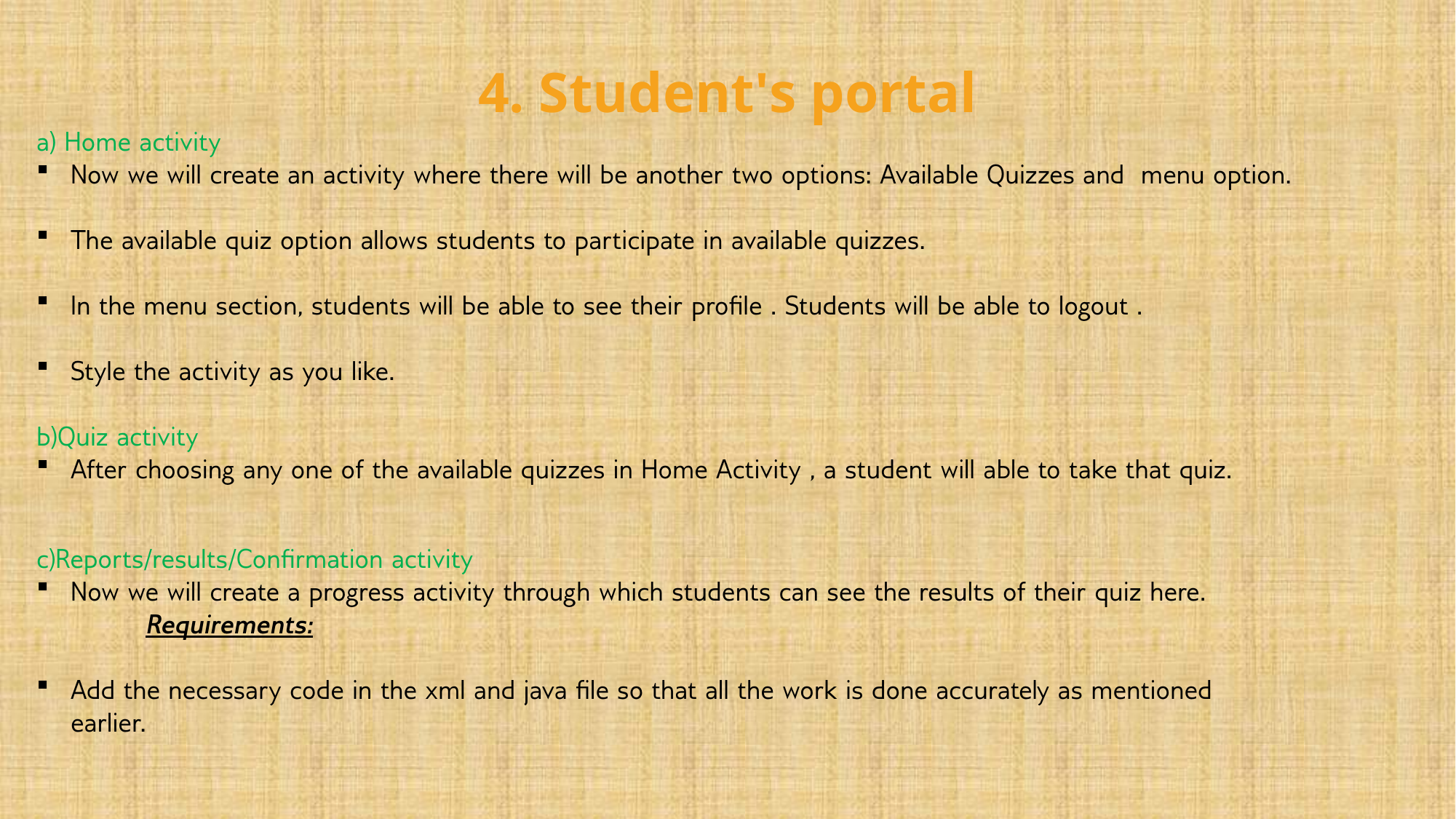

4. Student's portal
a) Home activity
Now we will create an activity where there will be another two options: Available Quizzes and  menu option.

The available quiz option allows students to participate in available quizzes.

In the menu section, students will be able to see their profile . Students will be able to logout .

Style the activity as you like.

b)Quiz activity
After choosing any one of the available quizzes in Home Activity , a student will able to take that quiz.

c)Reports/results/Confirmation activity
Now we will create a progress activity through which students can see the results of their quiz here.
	Requirements:

Add the necessary code in the xml and java file so that all the work is done accurately as mentioned earlier.